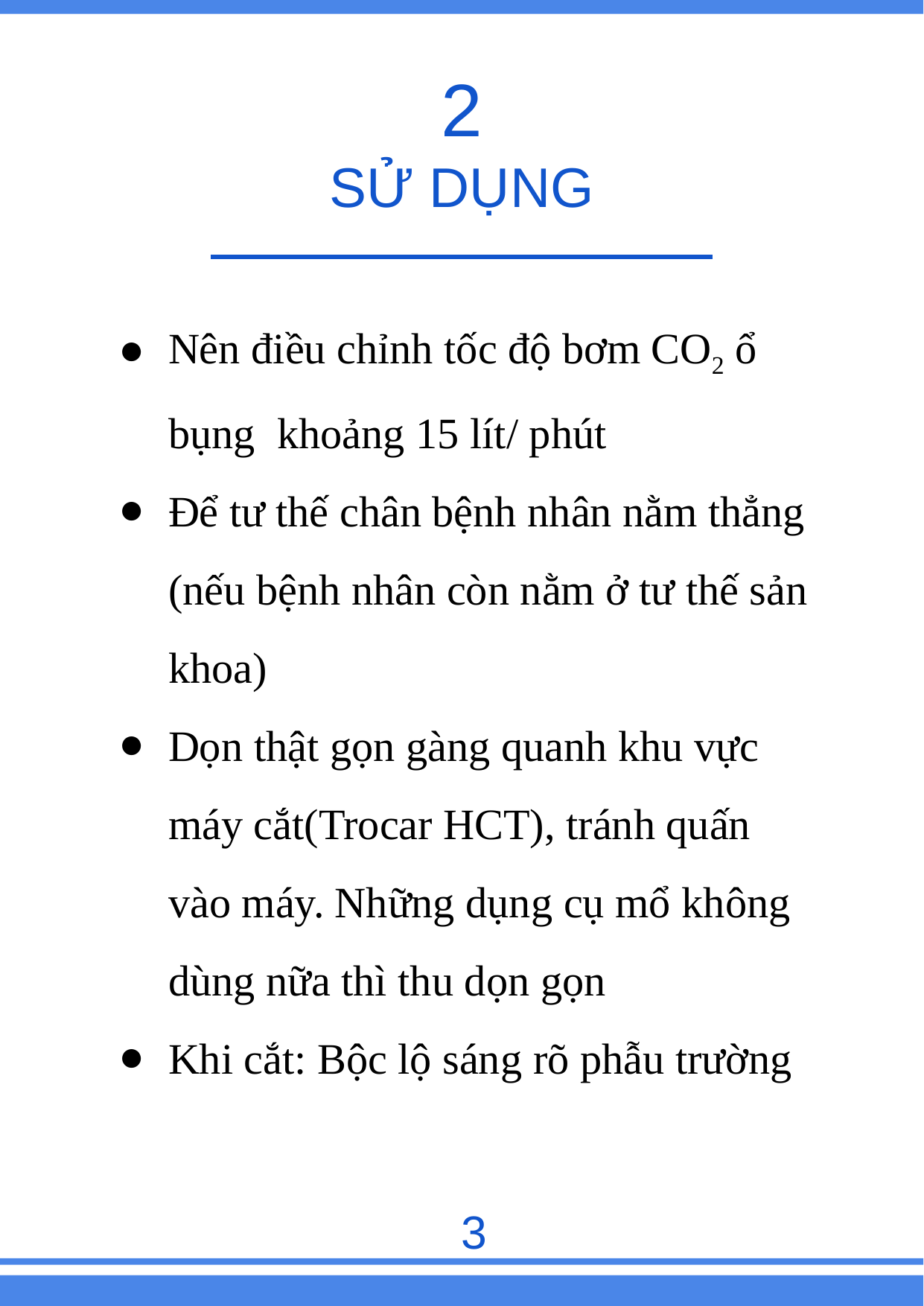

2
SỬ DỤNG
Nên điều chỉnh tốc độ bơm CO2 ổ bụng  khoảng 15 lít/ phút
Để tư thế chân bệnh nhân nằm thẳng (nếu bệnh nhân còn nằm ở tư thế sản khoa)
Dọn thật gọn gàng quanh khu vực máy cắt(Trocar HCT), tránh quấn vào máy. Những dụng cụ mổ không dùng nữa thì thu dọn gọn
Khi cắt: Bộc lộ sáng rõ phẫu trường
3